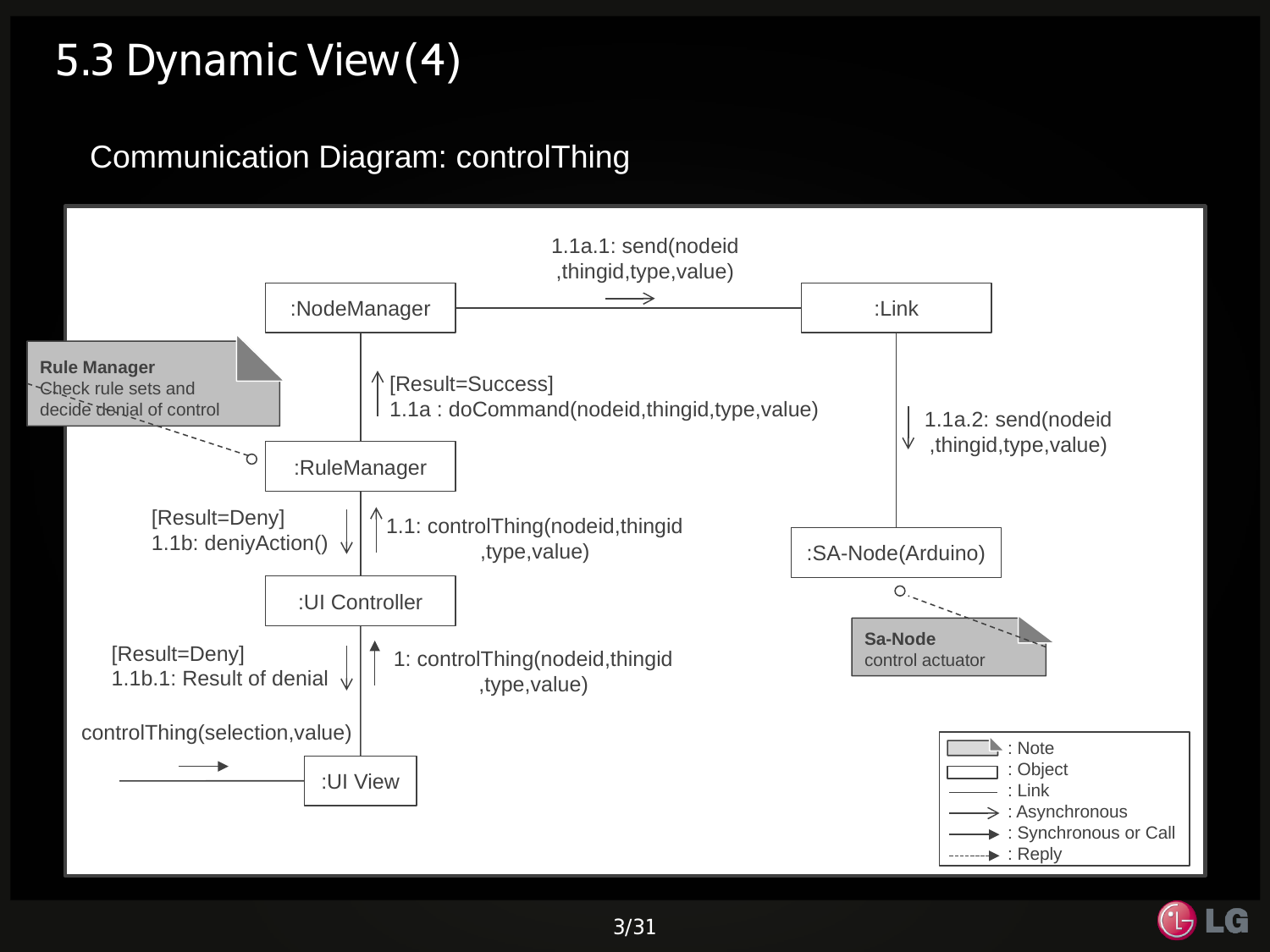

# 5.3 Dynamic View(4)
Communication Diagram: controlThing

1.1a.1: send(nodeid
,thingid,type,value)
:NodeManager
:Link

Rule Manager
Check rule sets and decide denial of control
[Result=Success]
1.1a : doCommand(nodeid,thingid,type,value)
1.1a.2: send(nodeid
,thingid,type,value)
:RuleManager

[Result=Deny]
1.1b: deniyAction()
1.1: controlThing(nodeid,thingid
,type,value)
:SA-Node(Arduino)
:UI Controller

Sa-Node
control actuator
[Result=Deny]
1.1b.1: Result of denial
1: controlThing(nodeid,thingid
,type,value)
controlThing(selection,value)

: Note
: Object
: Link
: Asynchronous
: Synchronous or Call
: Reply

:UI View

3/31